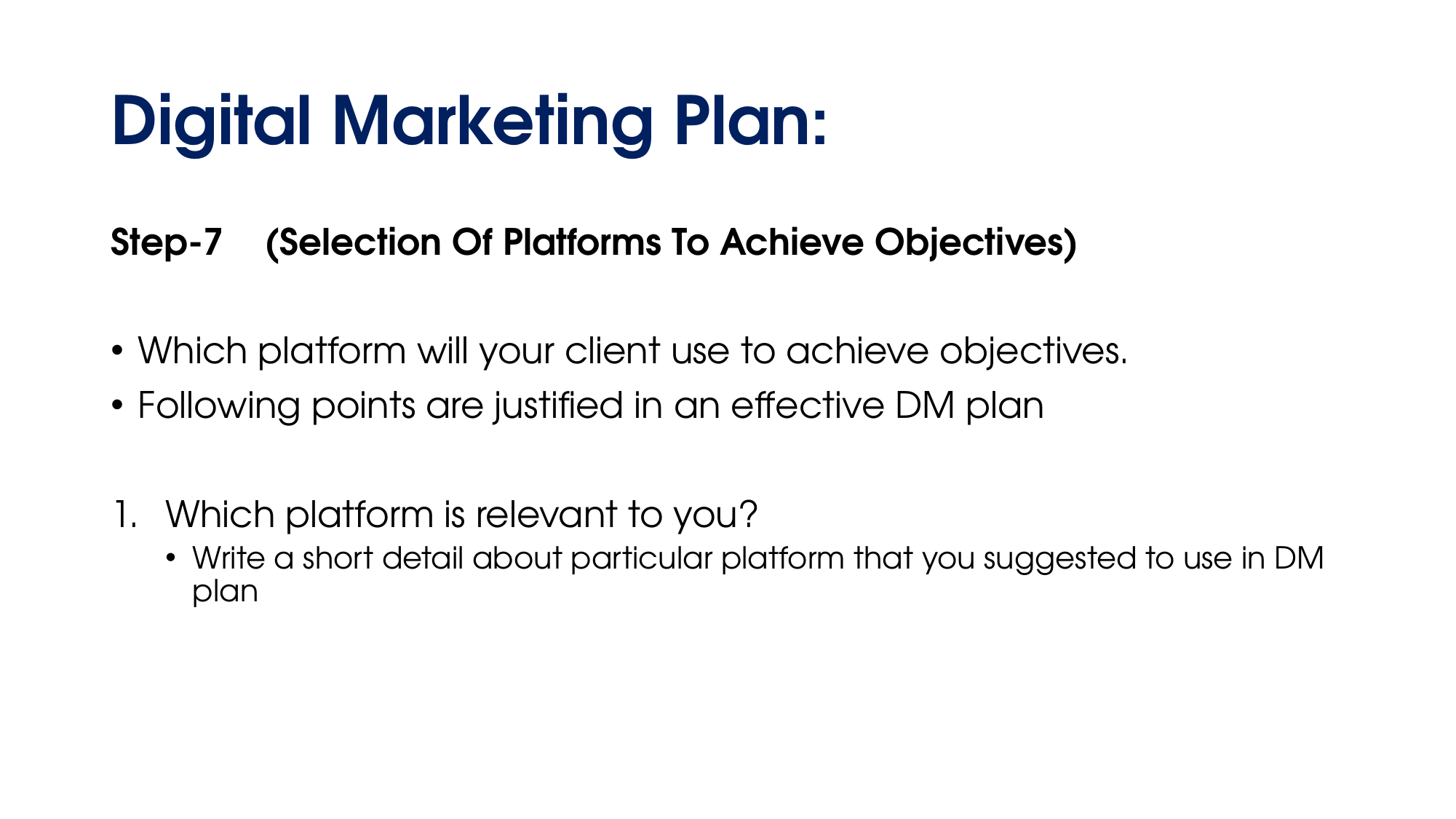

# Digital Marketing Plan:
Step-7    (Selection Of Platforms To Achieve Objectives)

Which platform will your client use to achieve objectives.
Following points are justified in an effective DM plan

Which platform is relevant to you?
Write a short detail about particular platform that you suggested to use in DM plan